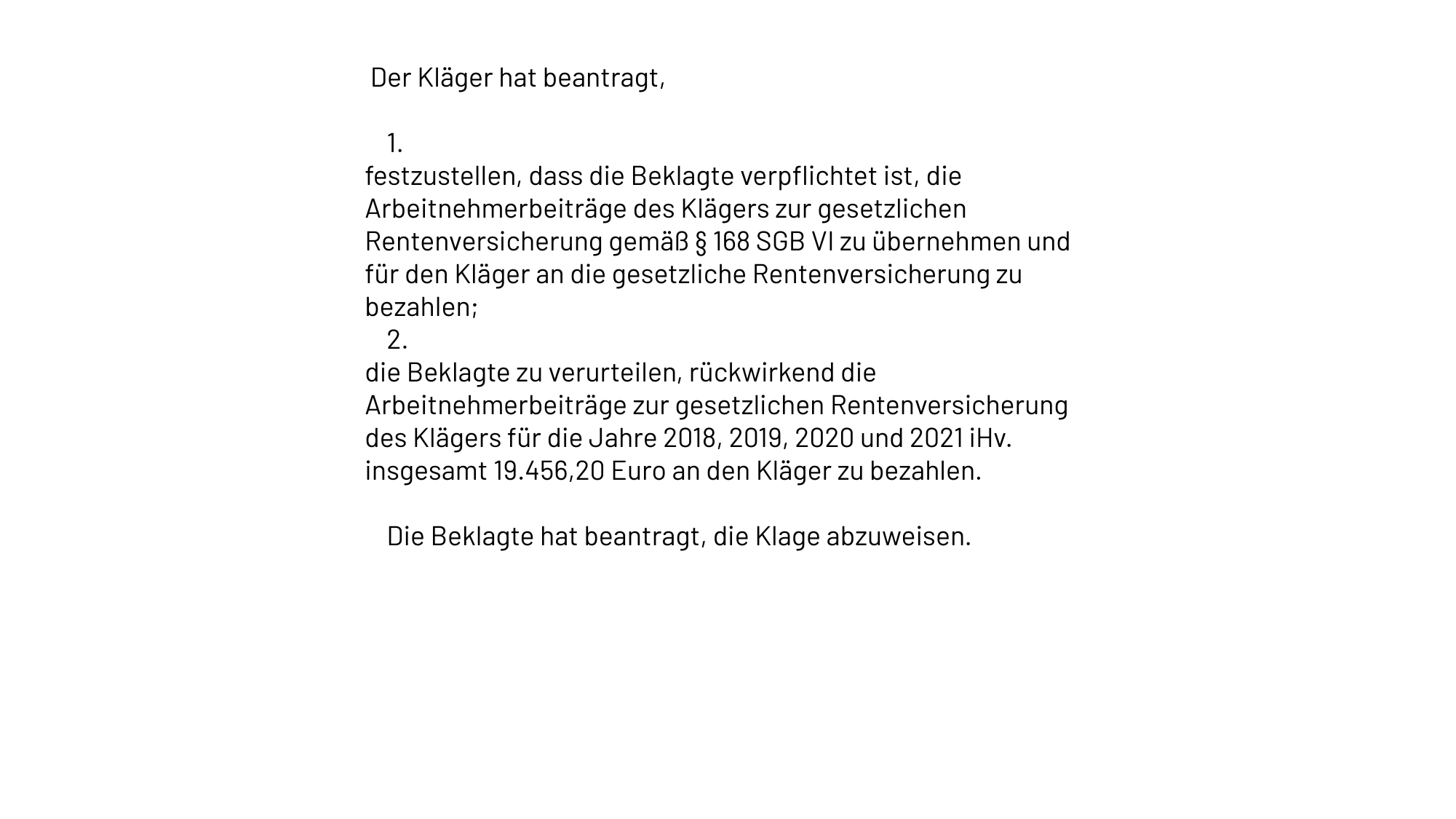

Der Kläger hat beantragt,

    1.
festzustellen, dass die Beklagte verpflichtet ist, die Arbeitnehmerbeiträge des Klägers zur gesetzlichen Rentenversicherung gemäß § 168 SGB VI zu übernehmen und für den Kläger an die gesetzliche Rentenversicherung zu bezahlen;
    2.
die Beklagte zu verurteilen, rückwirkend die Arbeitnehmerbeiträge zur gesetzlichen Rentenversicherung des Klägers für die Jahre 2018, 2019, 2020 und 2021 iHv. insgesamt 19.456,20 Euro an den Kläger zu bezahlen.

    Die Beklagte hat beantragt, die Klage abzuweisen.